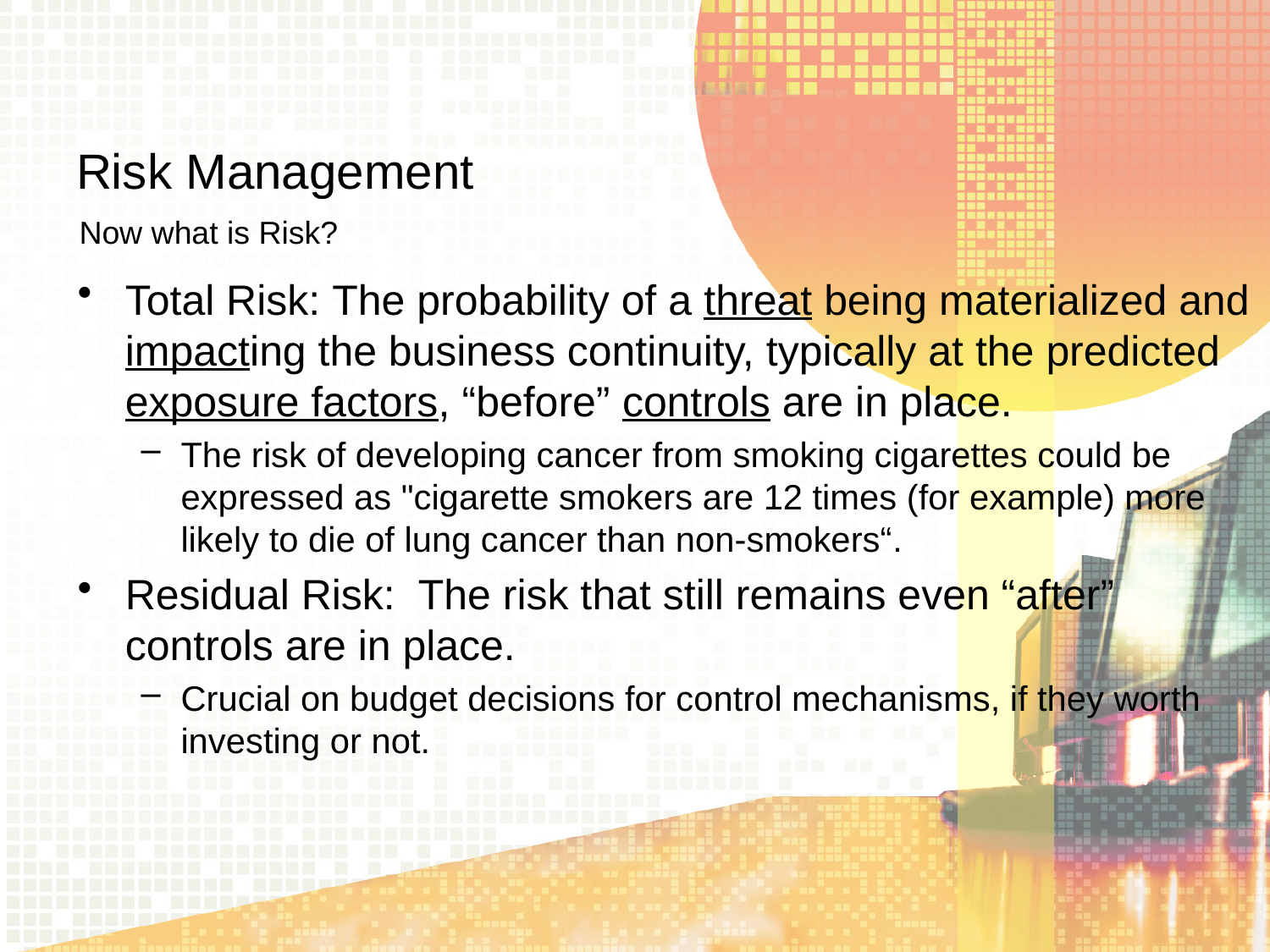

# Risk Management
Now what is Risk?
Total Risk: The probability of a threat being materialized and impacting the business continuity, typically at the predicted exposure factors, “before” controls are in place.
The risk of developing cancer from smoking cigarettes could be expressed as "cigarette smokers are 12 times (for example) more likely to die of lung cancer than non-smokers“.
Residual Risk:  The risk that still remains even “after” controls are in place.
Crucial on budget decisions for control mechanisms, if they worth investing or not.